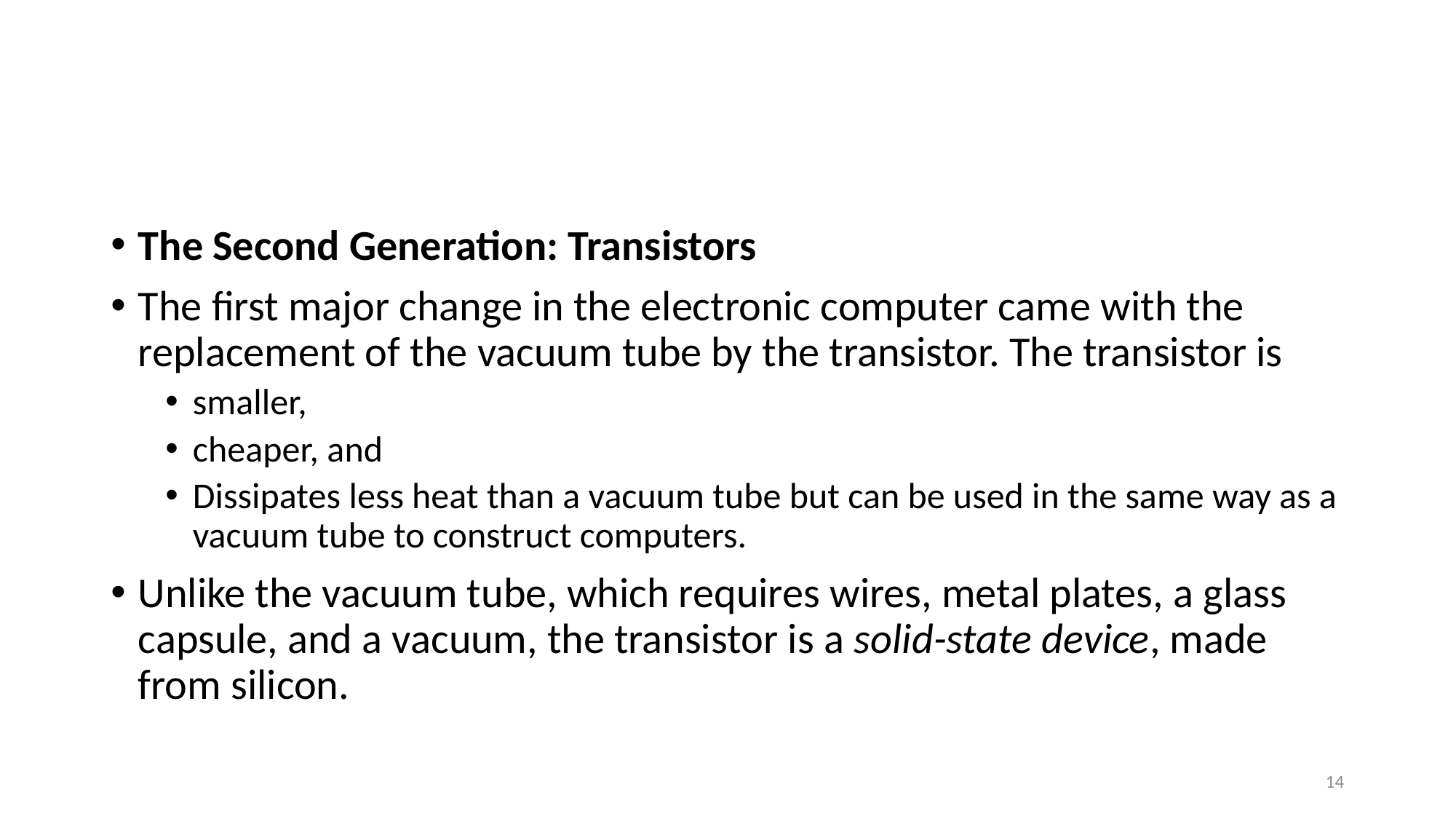

#
The Second Generation: Transistors
The first major change in the electronic computer came with the replacement of the vacuum tube by the transistor. The transistor is
smaller,
cheaper, and
Dissipates less heat than a vacuum tube but can be used in the same way as a vacuum tube to construct computers.
Unlike the vacuum tube, which requires wires, metal plates, a glass capsule, and a vacuum, the transistor is a solid-state device, made from silicon.

14